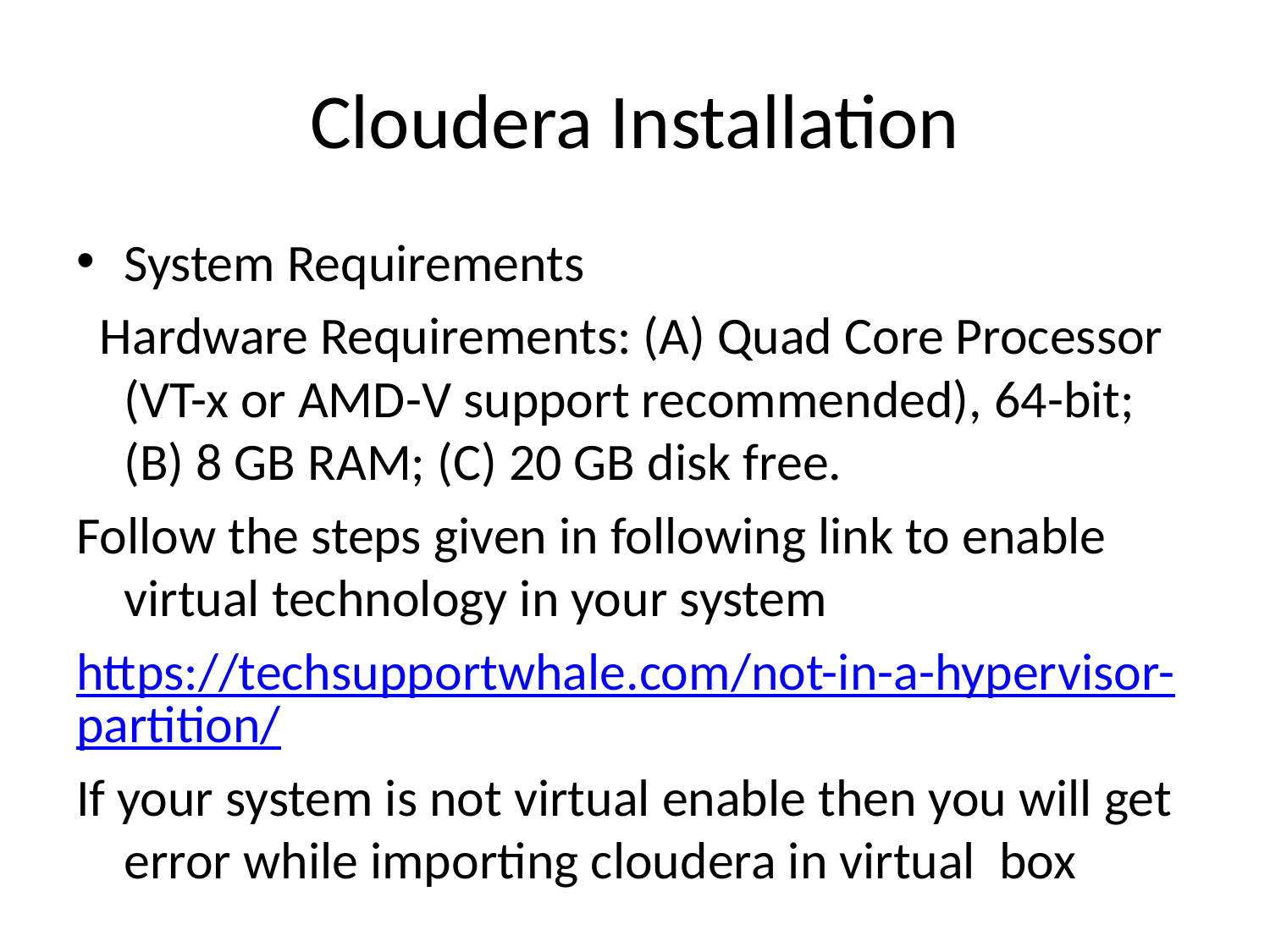

# Cloudera Installation
System Requirements
  Hardware Requirements: (A) Quad Core Processor (VT-x or AMD-V support recommended), 64-bit; (B) 8 GB RAM; (C) 20 GB disk free.
Follow the steps given in following link to enable virtual technology in your system
https://techsupportwhale.com/not-in-a-hypervisor-partition/
If your system is not virtual enable then you will get error while importing cloudera in virtual  box